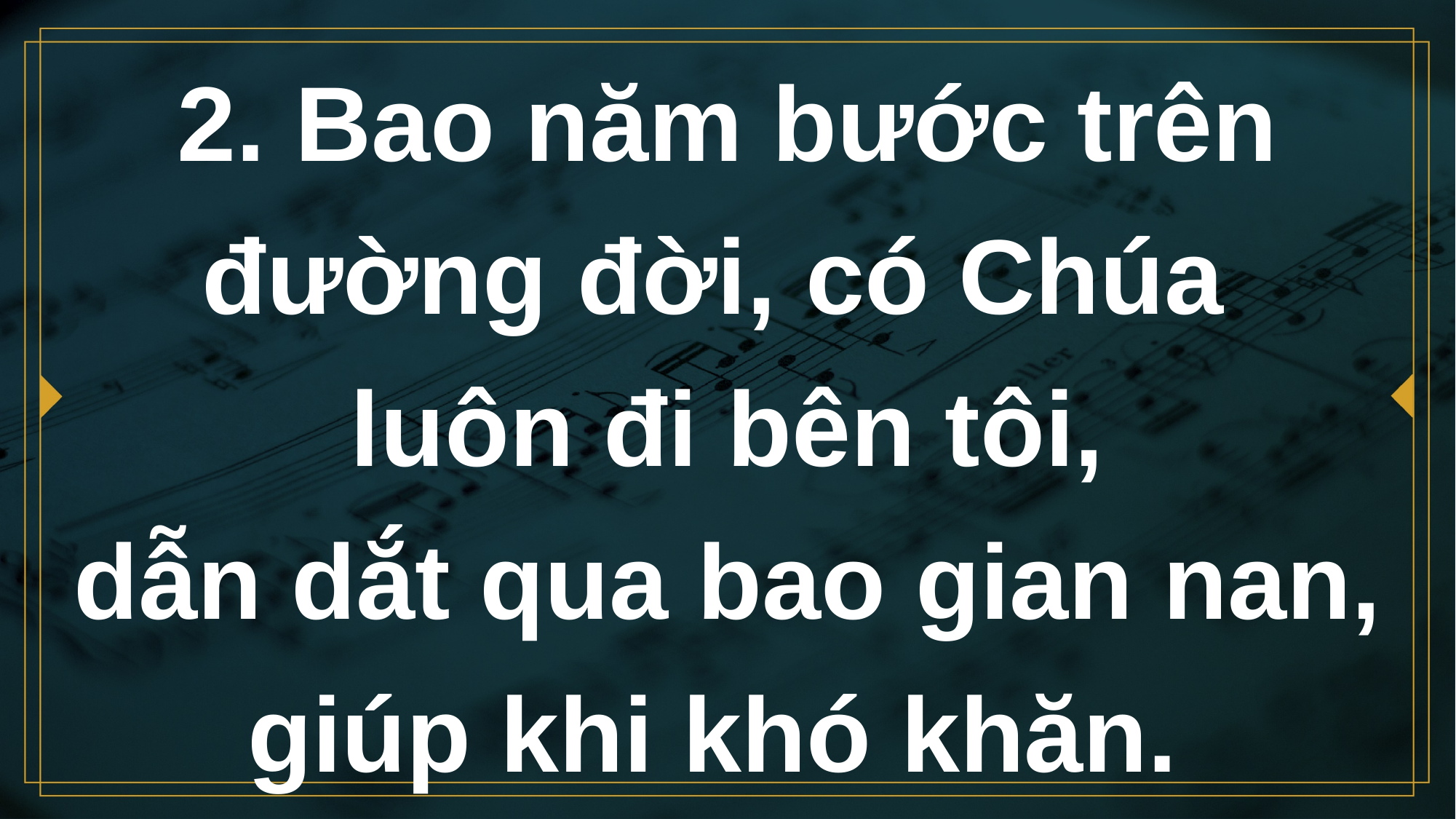

# 2. Bao năm bước trên đường đời, có Chúa luôn đi bên tôi, dẫn dắt qua bao gian nan, giúp khi khó khăn.